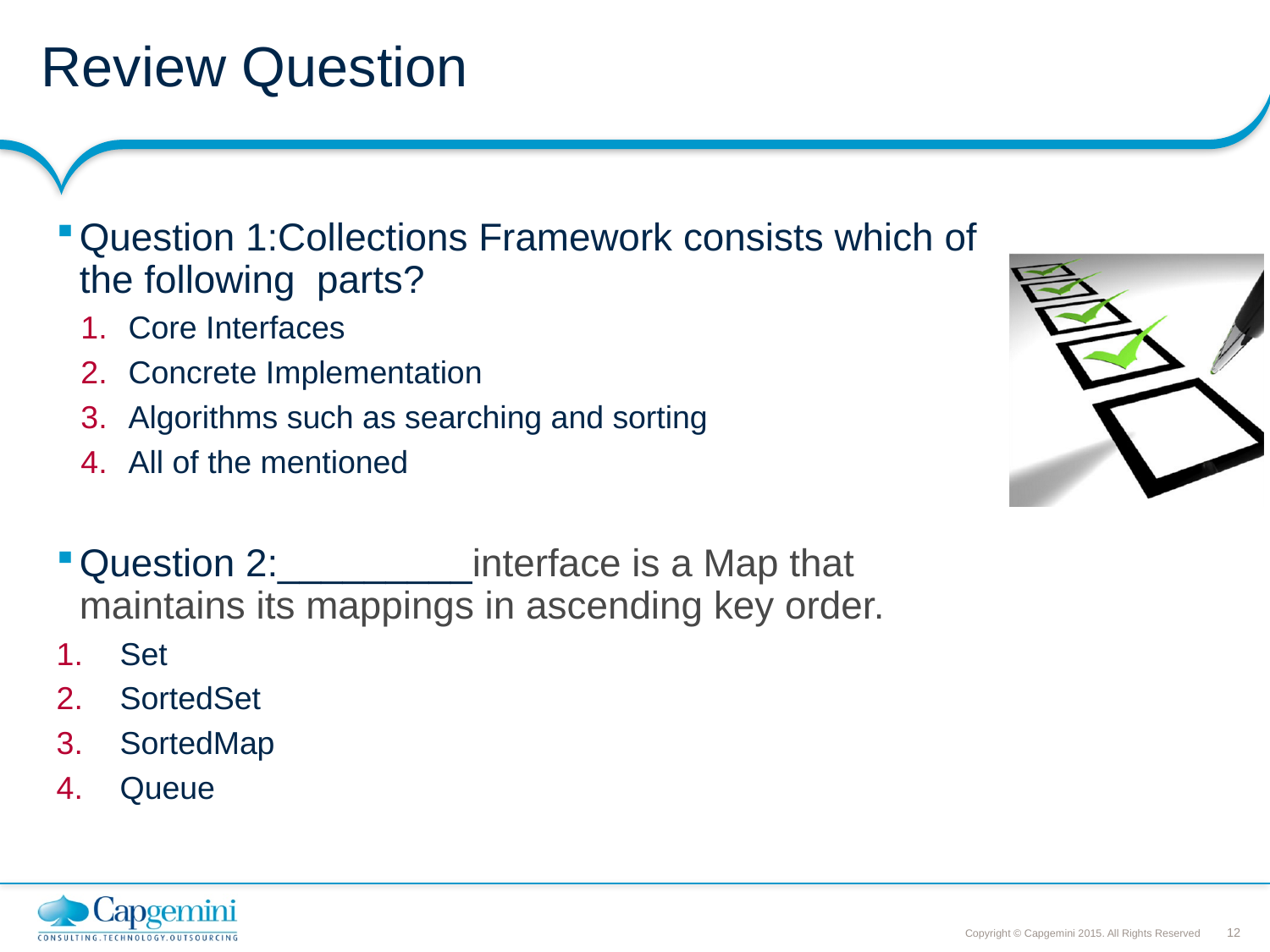

# Review Question
Question 1:Collections Framework consists which of the following  parts?
Core Interfaces
Concrete Implementation
Algorithms such as searching and sorting
All of the mentioned

Question 2:_________interface is a Map that maintains its mappings in ascending key order.
Set
SortedSet
SortedMap
Queue